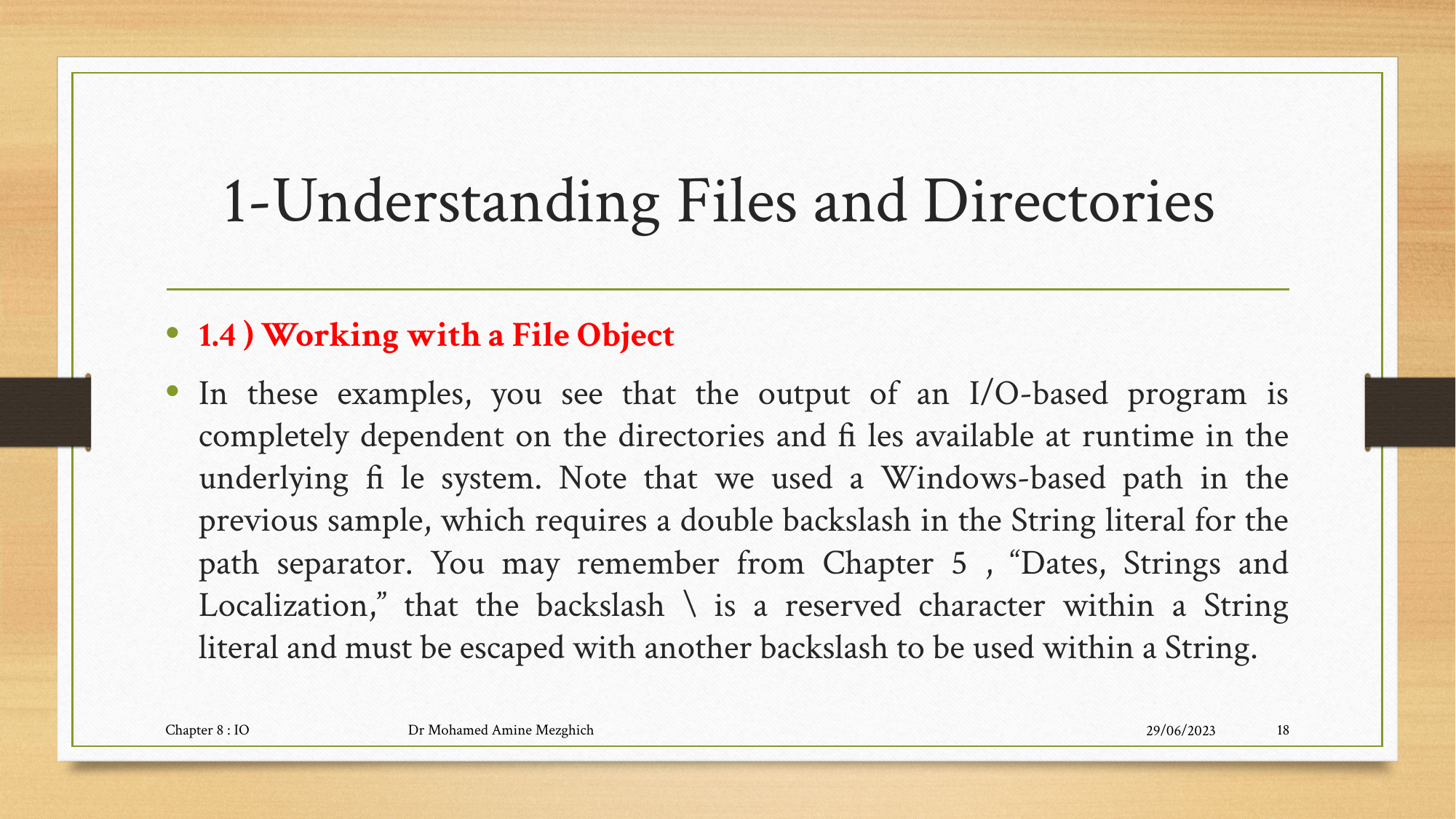

# 1-Understanding Files and Directories
1.4 ) Working with a File Object
In these examples, you see that the output of an I/O-based program is completely dependent on the directories and fi les available at runtime in the underlying fi le system. Note that we used a Windows-based path in the previous sample, which requires a double backslash in the String literal for the path separator. You may remember from Chapter 5 , “Dates, Strings and Localization,” that the backslash \ is a reserved character within a String
literal and must be escaped with another backslash to be used within a String.
Chapter 8 : IO                                              Dr Mohamed Amine Mezghich
29/06/2023
18